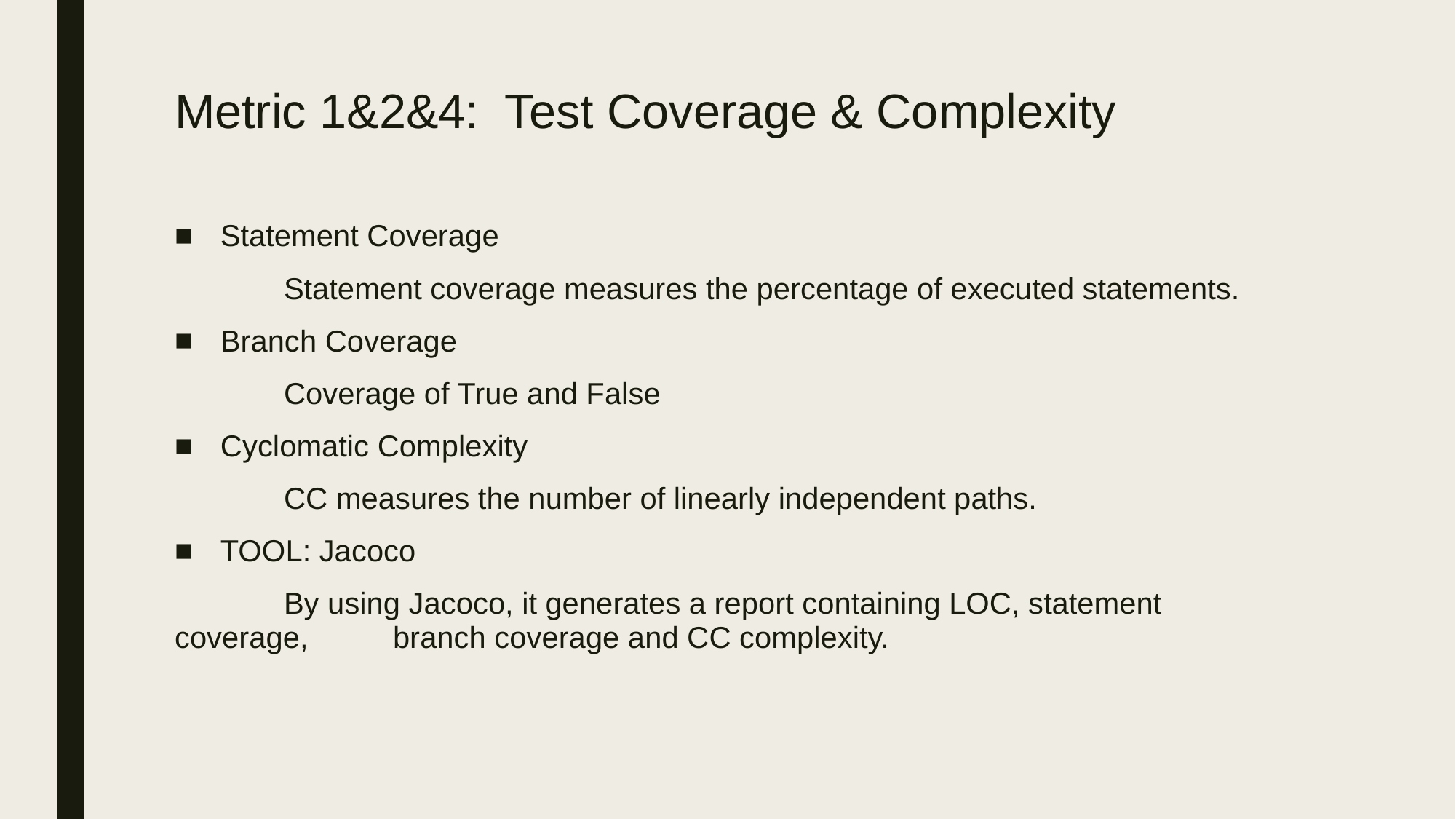

# Metric 1&2&4:  Test Coverage & Complexity
Statement Coverage
	Statement coverage measures the percentage of executed statements.
Branch Coverage
	Coverage of True and False
Cyclomatic Complexity
	CC measures the number of linearly independent paths.
TOOL: Jacoco
	By using Jacoco, it generates a report containing LOC, statement coverage, 	branch coverage and CC complexity.